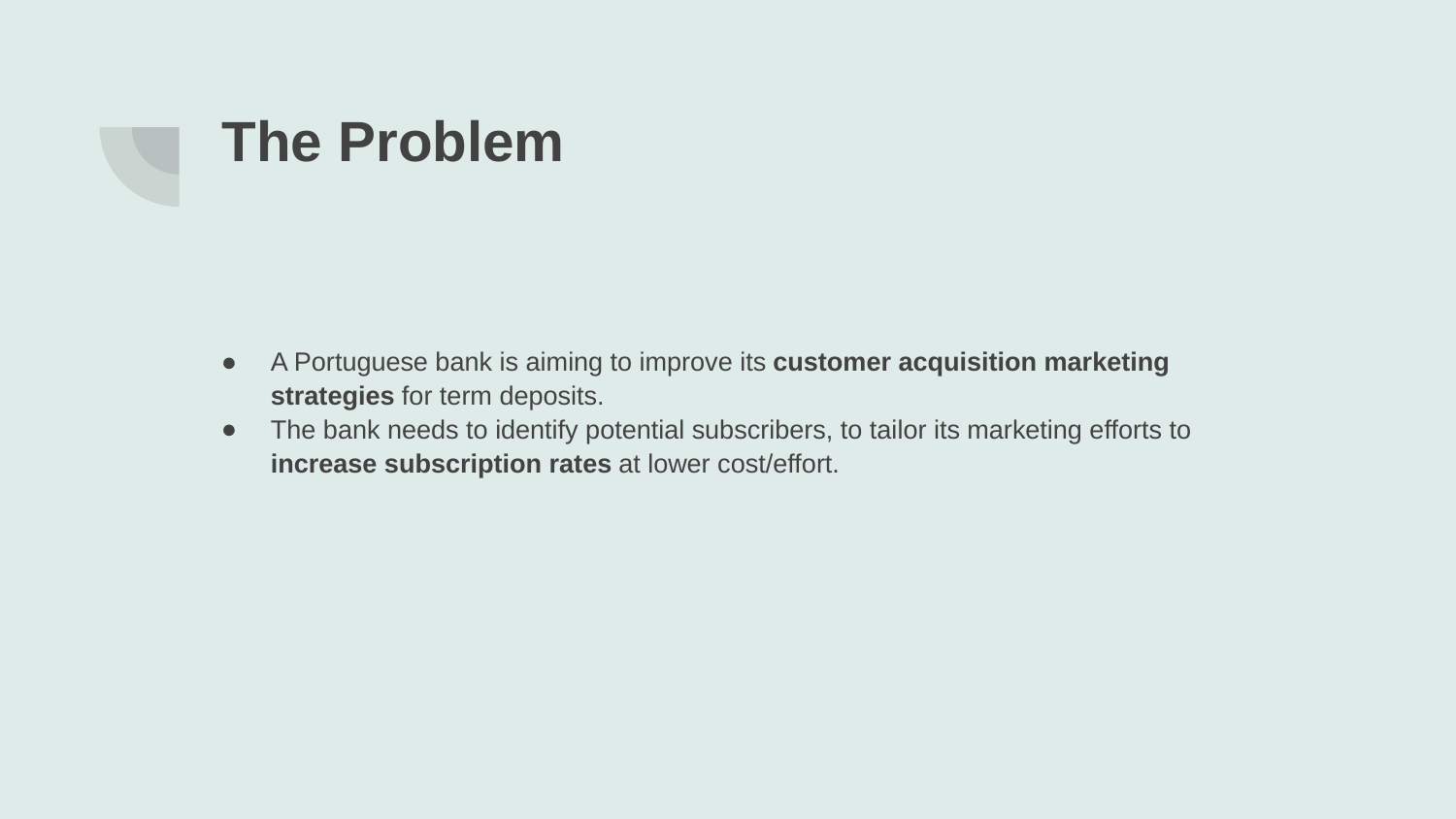

# The Problem
A Portuguese bank is aiming to improve its customer acquisition marketing strategies for term deposits.
The bank needs to identify potential subscribers, to tailor its marketing efforts to increase subscription rates at lower cost/effort.